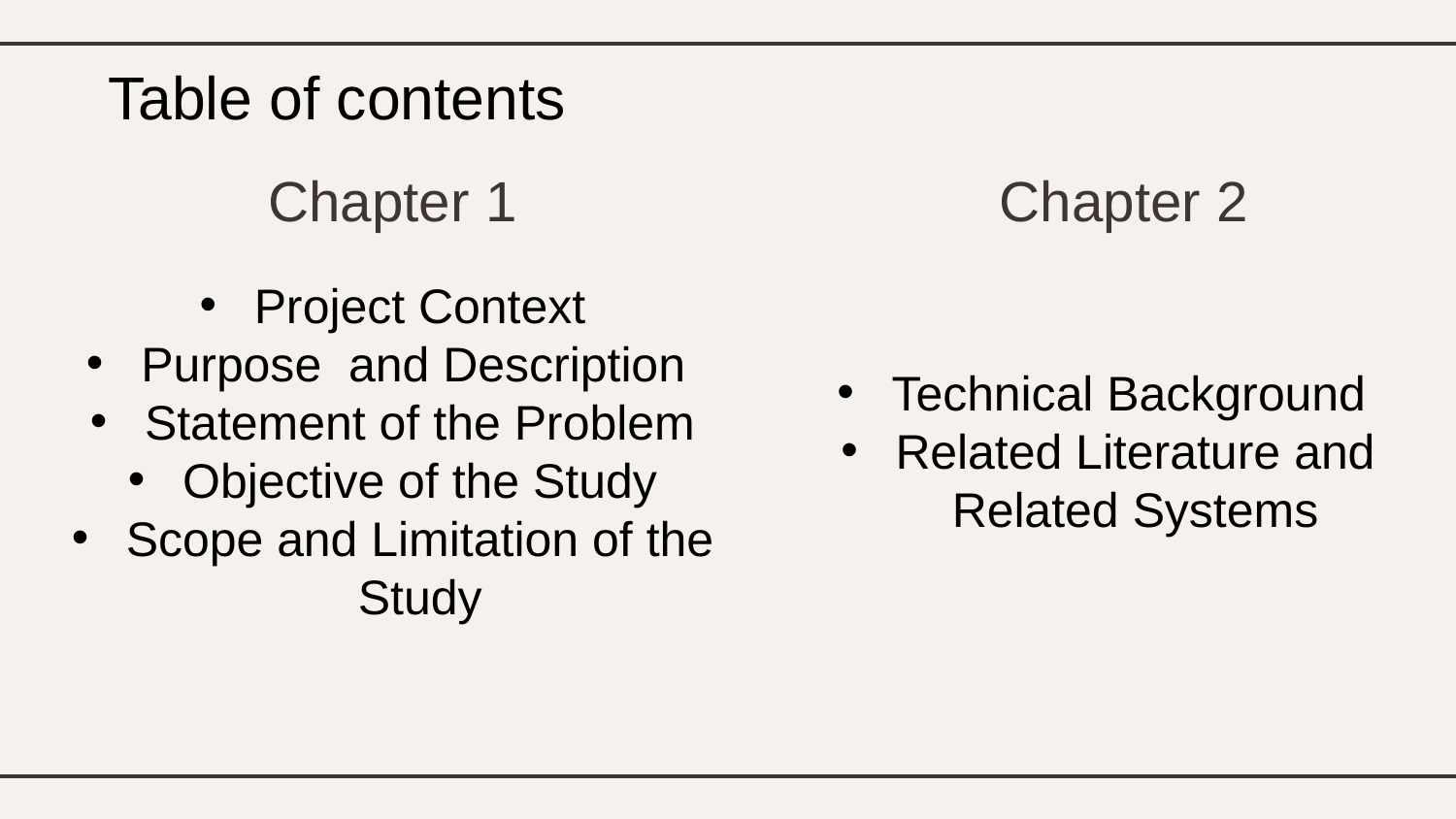

# Table of contents
Chapter 1
Chapter 2
Project Context
Purpose  and Description
Statement of the Problem
Objective of the Study
Scope and Limitation of the Study
Technical Background
Related Literature and Related Systems